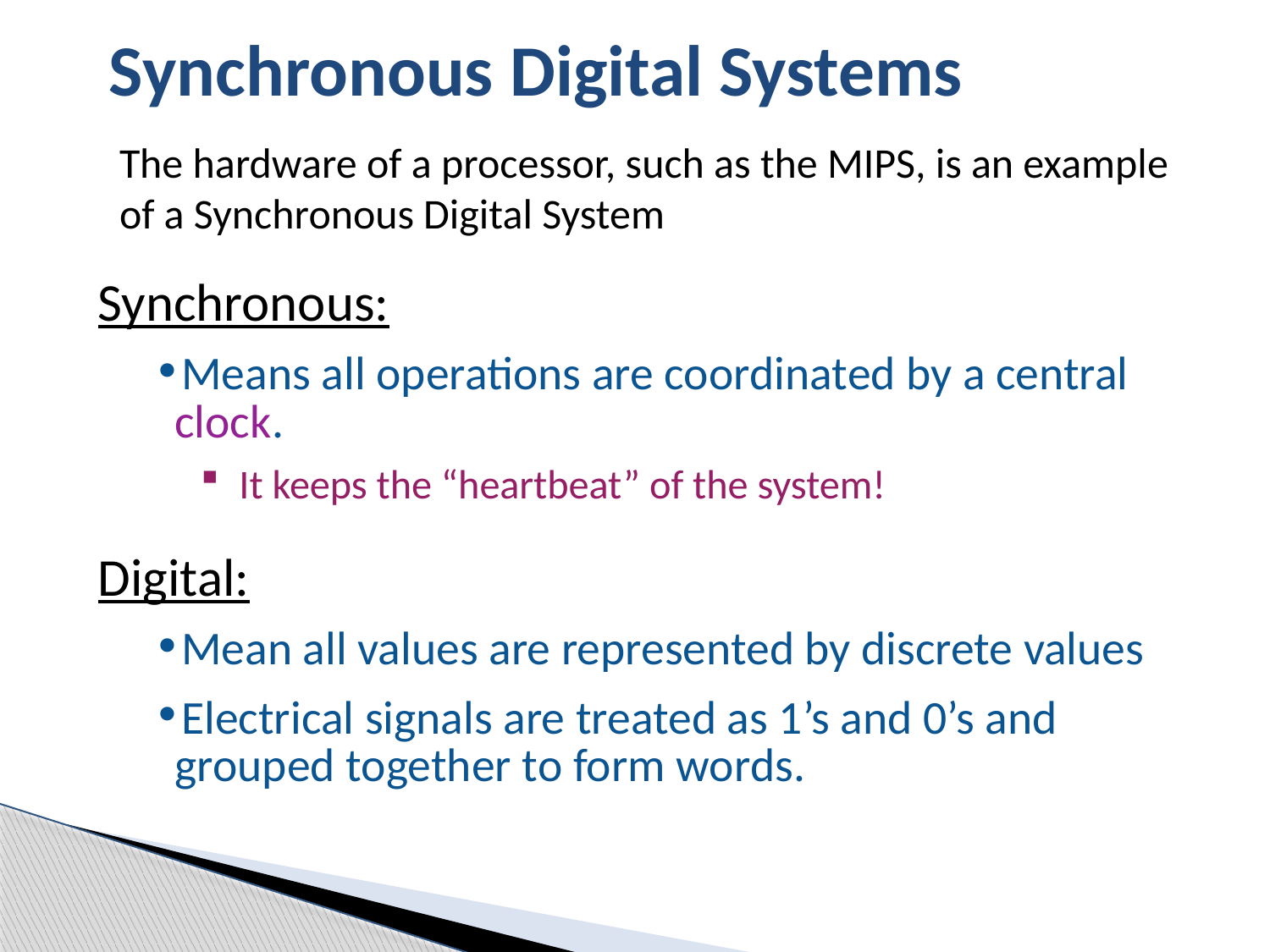

# Synchronous Digital Systems
The hardware of a processor, such as the MIPS, is an example of a Synchronous Digital System
Synchronous:
Means all operations are coordinated by a central clock.
It keeps the “heartbeat” of the system!
Digital:
Mean all values are represented by discrete values
Electrical signals are treated as 1’s and 0’s and grouped together to form words.